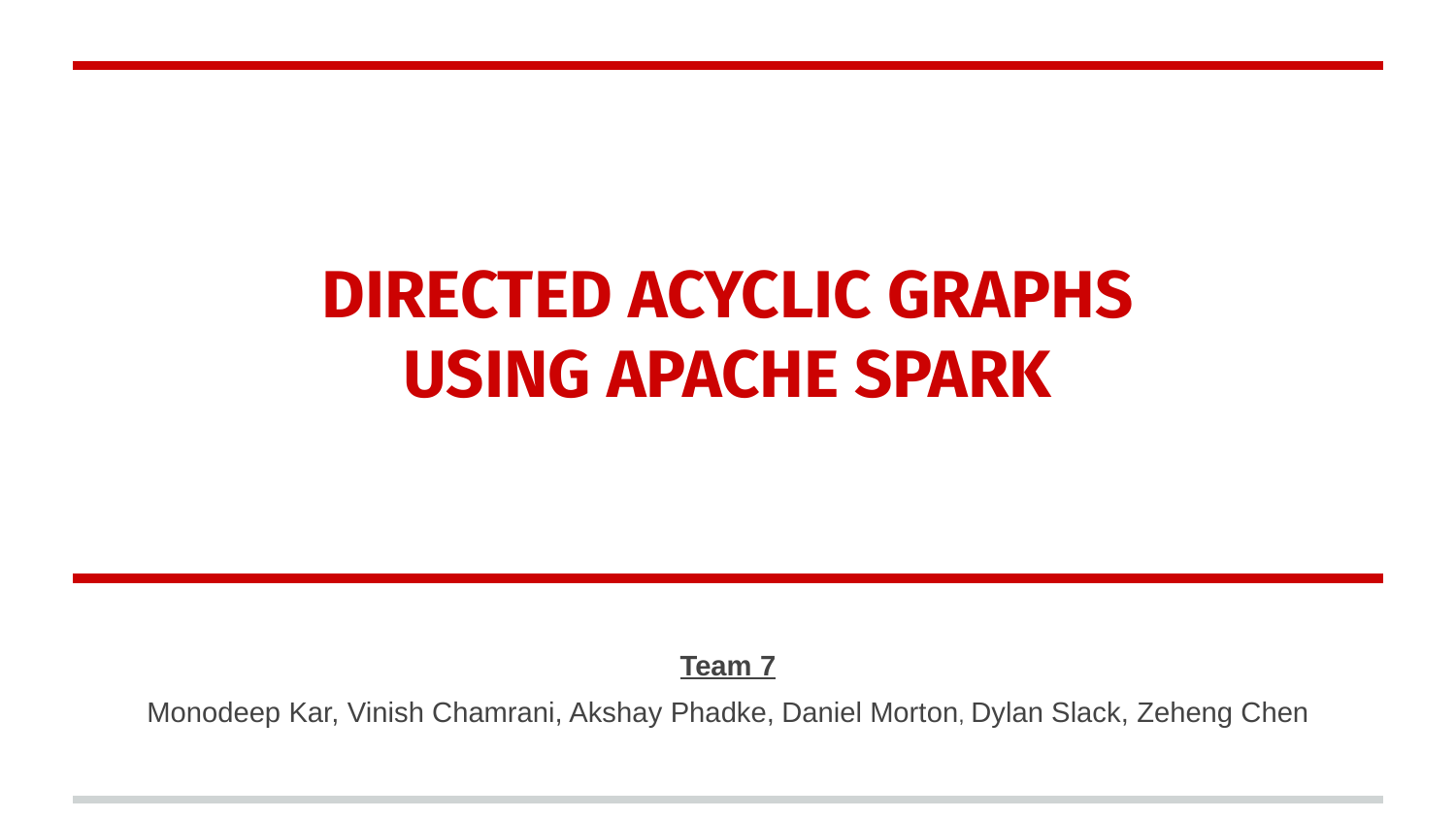

# DIRECTED ACYCLIC GRAPHS
USING APACHE SPARK
Team 7
Monodeep Kar, Vinish Chamrani, Akshay Phadke, Daniel Morton, Dylan Slack, Zeheng Chen